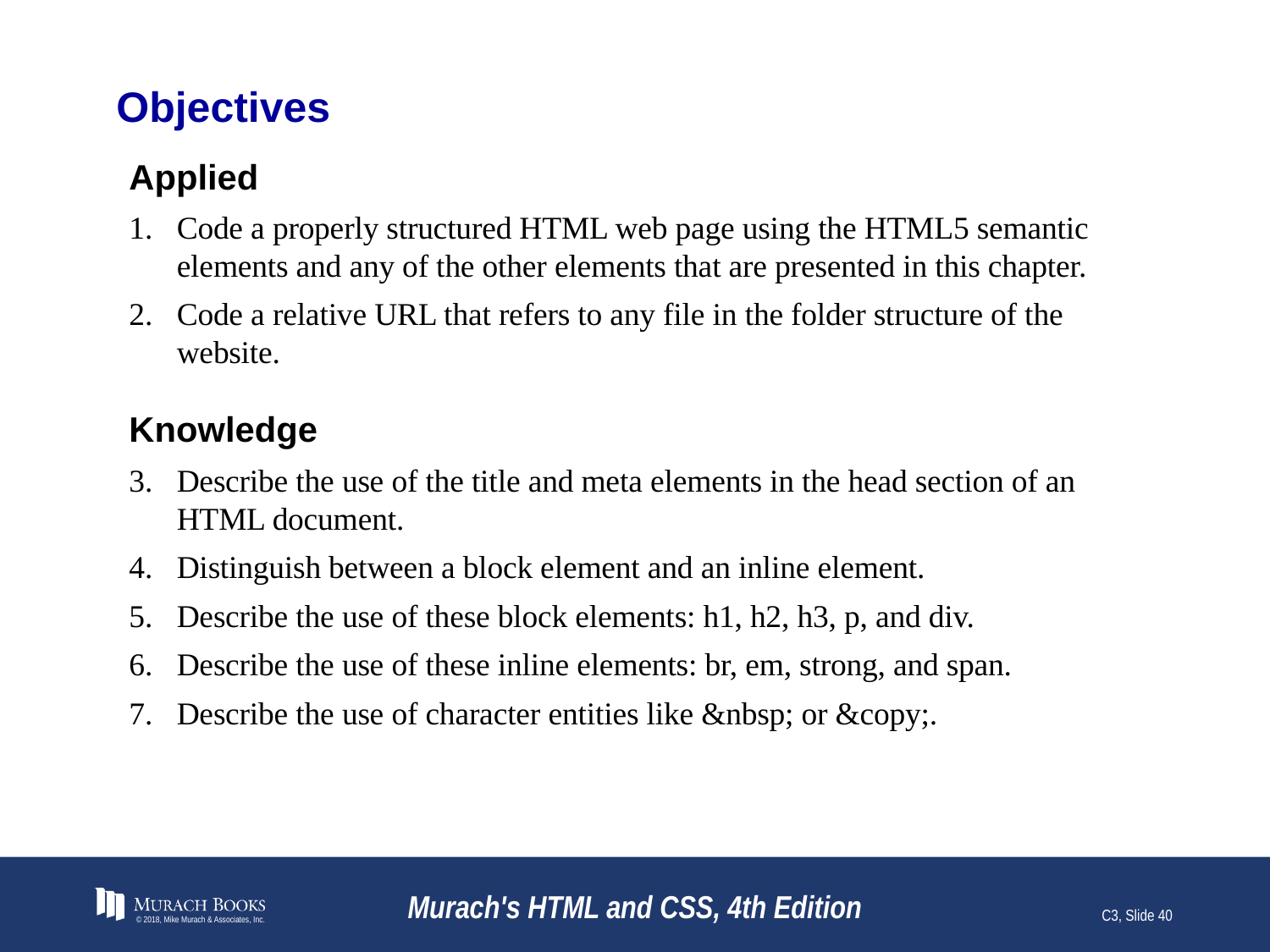

# Objectives
Applied
Code a properly structured HTML web page using the HTML5 semantic elements and any of the other elements that are presented in this chapter.
Code a relative URL that refers to any file in the folder structure of the website.
Knowledge
Describe the use of the title and meta elements in the head section of an HTML document.
Distinguish between a block element and an inline element.
Describe the use of these block elements: h1, h2, h3, p, and div.
Describe the use of these inline elements: br, em, strong, and span.
Describe the use of character entities like &nbsp; or &copy;.

© 2018, Mike Murach & Associates, Inc.
Murach's HTML and CSS, 4th Edition

C3, Slide 40